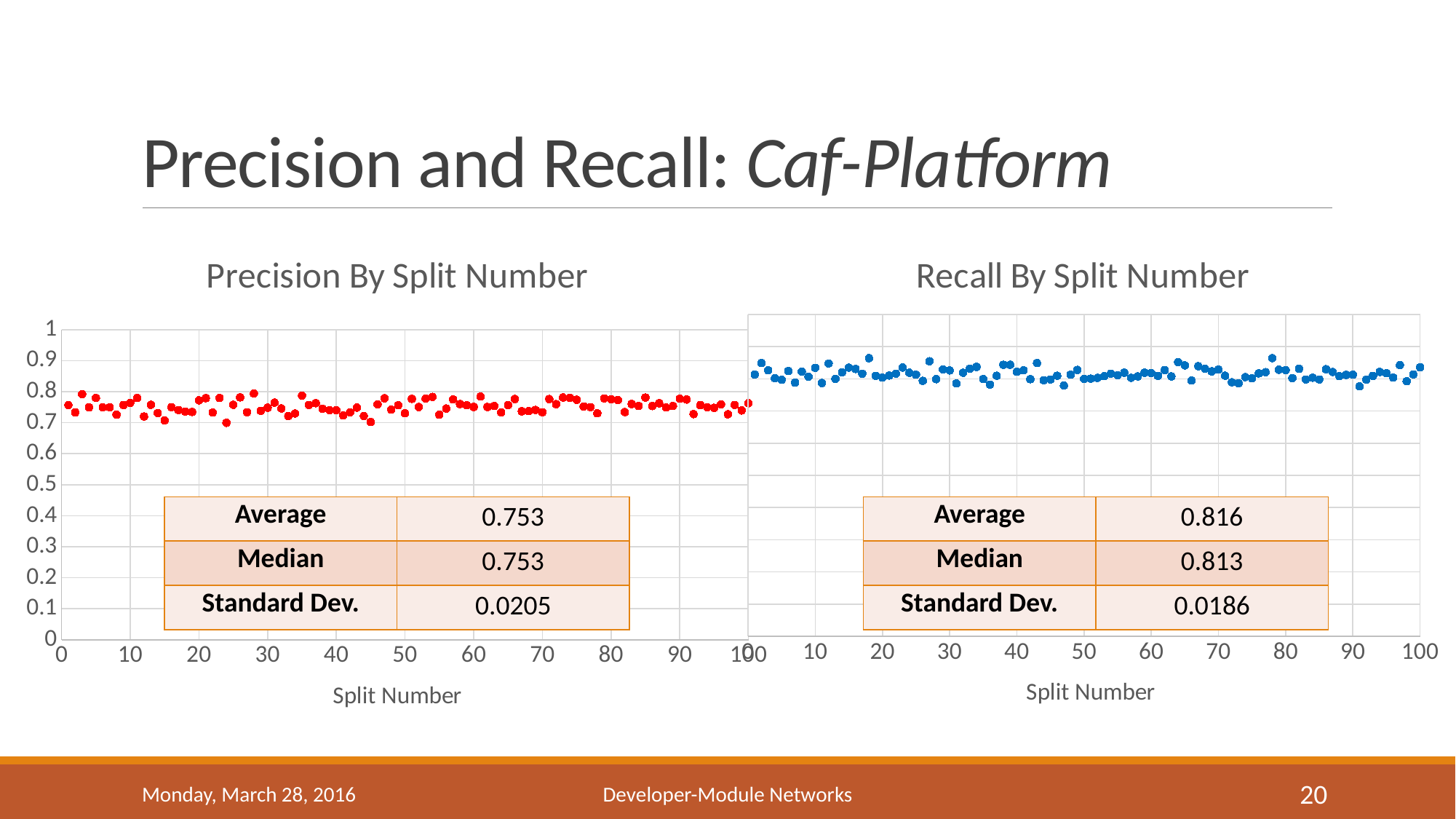

# Precision and Recall: Caf-Platform

### Chart: Recall By Split Number

| Category |  |
|---|---|

### Chart: Precision By Split Number

| Category |  |
|---|---|
| Average | 0.753 |
| --- | --- |
| Median | 0.753 |
| Standard Dev. | 0.0205 |
| Average | 0.816 |
| --- | --- |
| Median | 0.813 |
| Standard Dev. | 0.0186 |
Monday, March 28, 2016
Developer-Module Networks
20